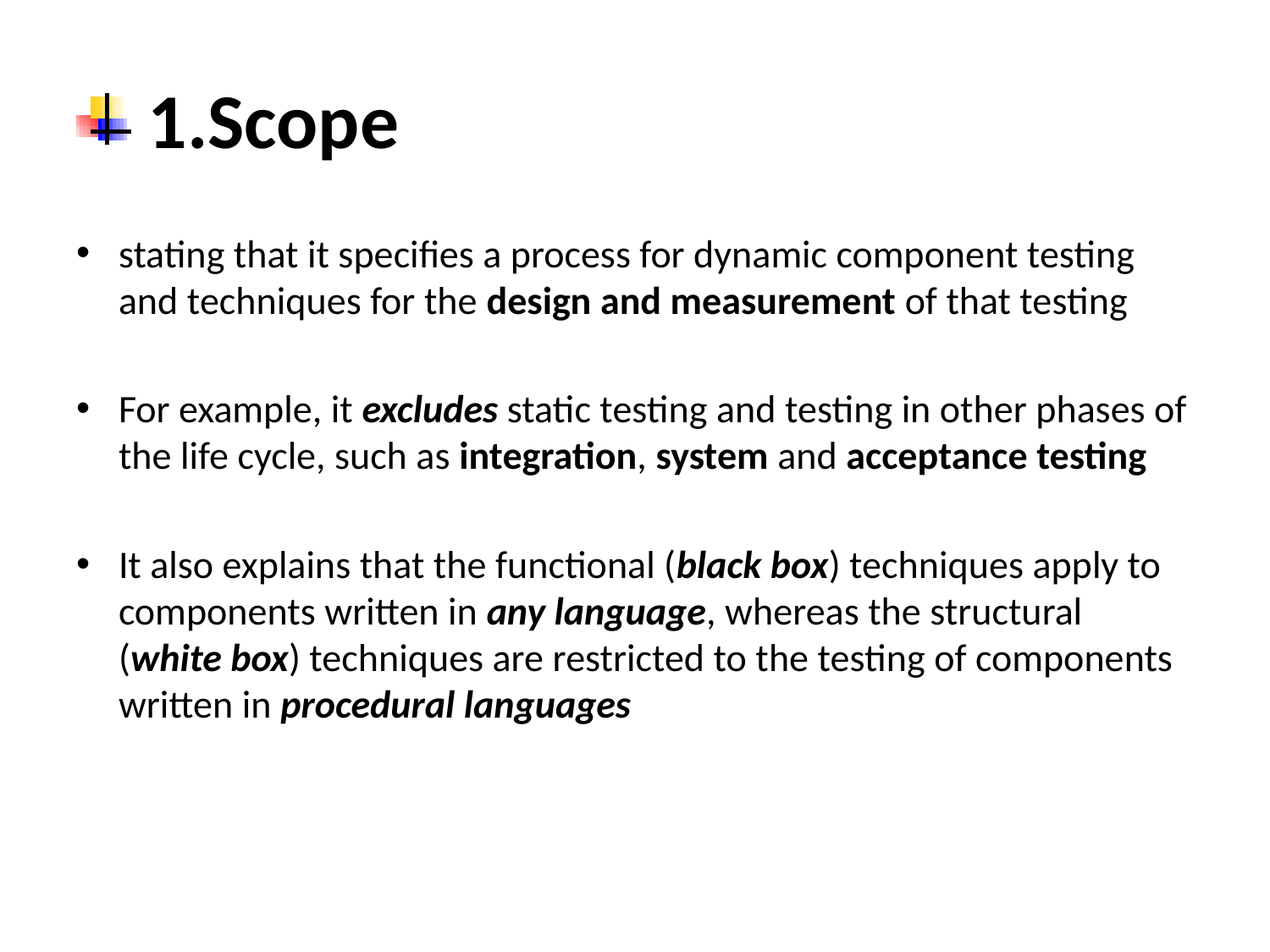

# 1.Scope
stating that it specifies a process for dynamic component testing and techniques for the design and measurement of that testing

For example, it excludes static testing and testing in other phases of the life cycle, such as integration, system and acceptance testing

It also explains that the functional (black box) techniques apply to components written in any language, whereas the structural (white box) techniques are restricted to the testing of components written in procedural languages